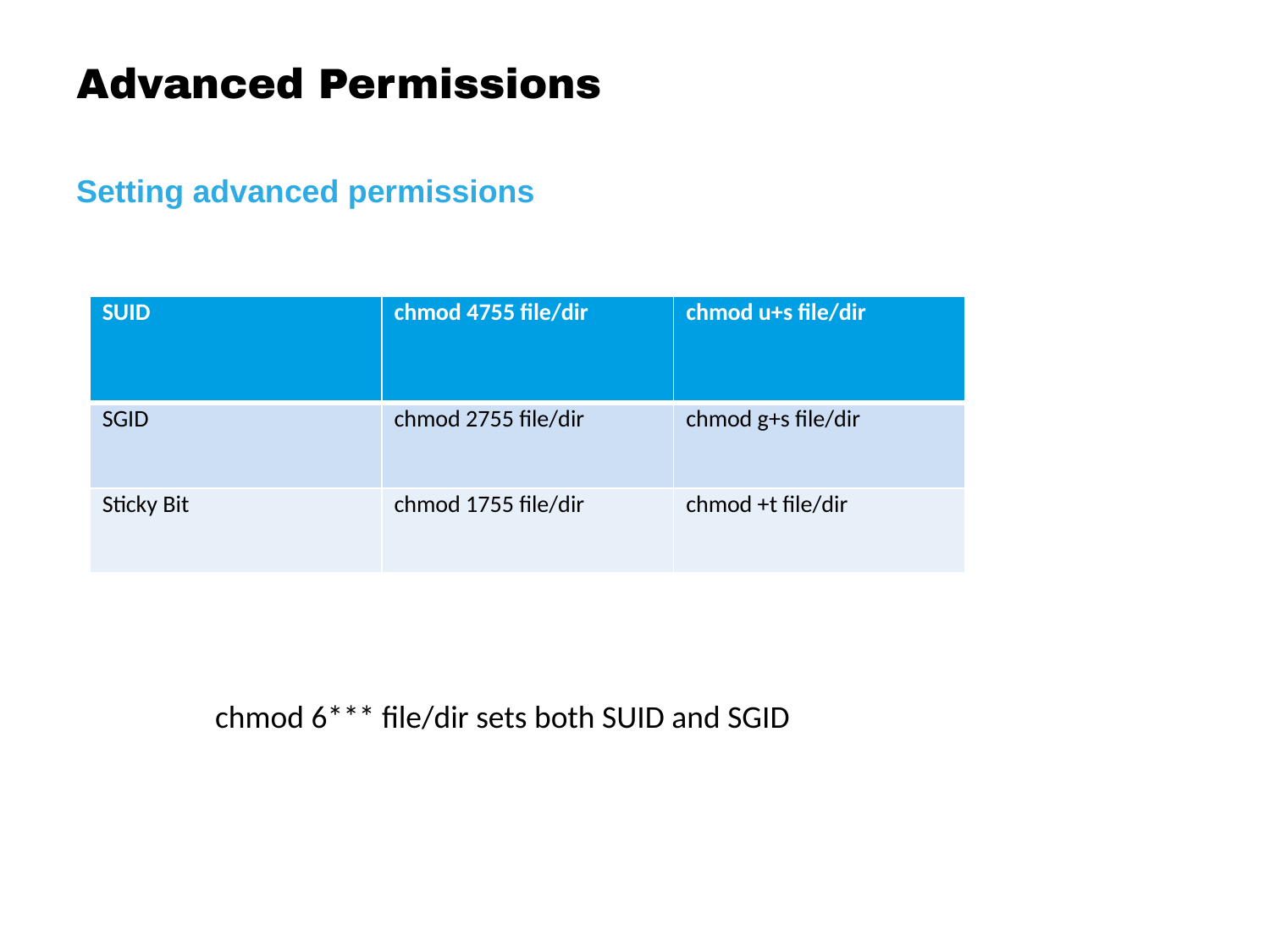

# Advanced Permissions
Setting advanced permissions
| SUID | chmod 4755 file/dir | chmod u+s file/dir |
| --- | --- | --- |
| SGID | chmod 2755 file/dir | chmod g+s file/dir |
| Sticky Bit | chmod 1755 file/dir | chmod +t file/dir |
chmod 6*** file/dir sets both SUID and SGID